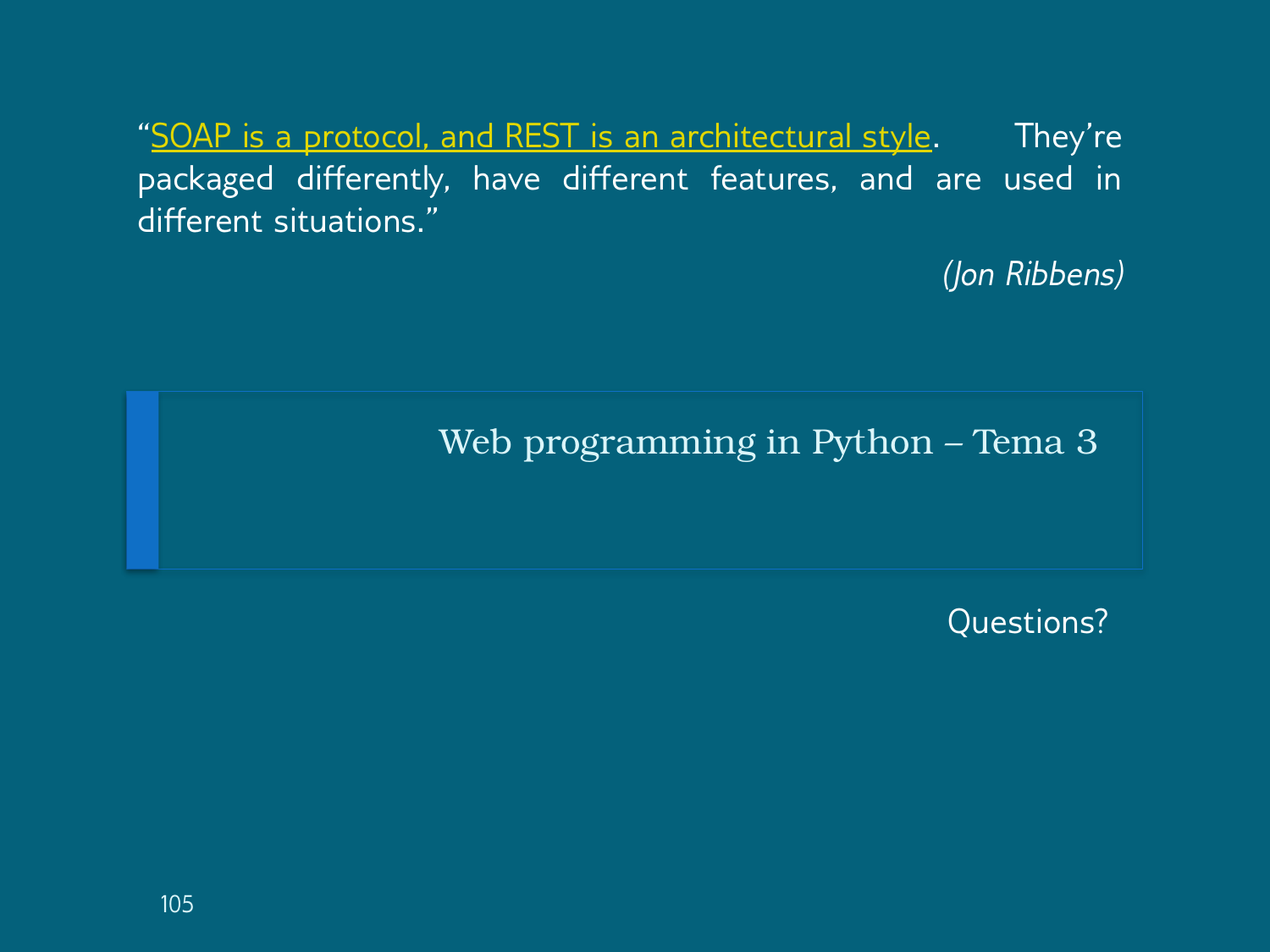

“SOAP is a protocol, and REST is an architectural style. They’re packaged differently, have different features, and are used in different situations.”
(Jon Ribbens)
# Web programming in Python – Tema 3
Questions?
105